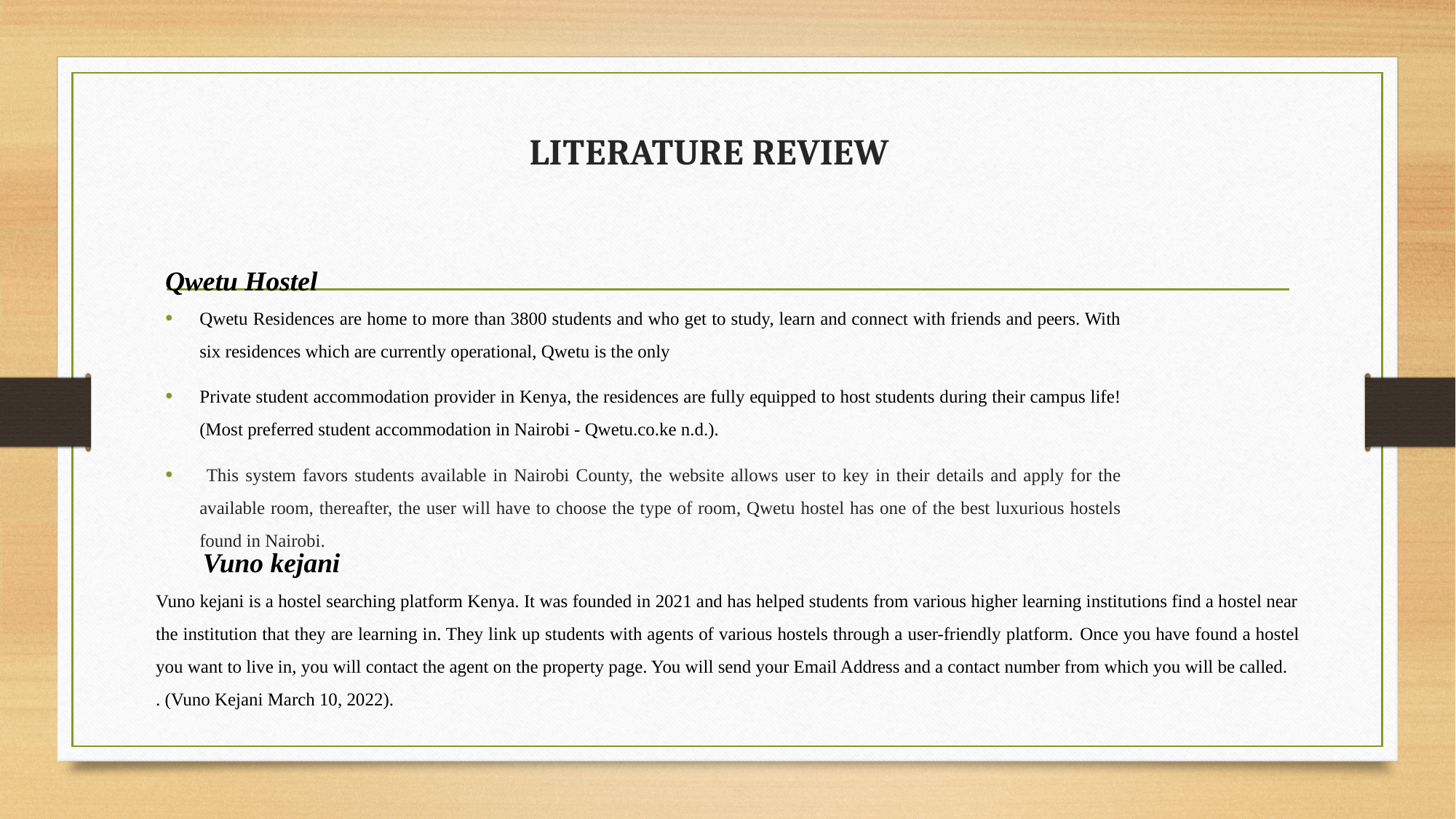

# LITERATURE REVIEW
Qwetu Hostel
Qwetu Residences are home to more than 3800 students and who get to study, learn and connect with friends and peers. With six residences which are currently operational, Qwetu is the only
Private student accommodation provider in Kenya, the residences are fully equipped to host students during their campus life! (Most preferred student accommodation in Nairobi - Qwetu.co.ke n.d.).
 This system favors students available in Nairobi County, the website allows user to key in their details and apply for the available room, thereafter, the user will have to choose the type of room, Qwetu hostel has one of the best luxurious hostels found in Nairobi.
Vuno kejani
Vuno kejani is a hostel searching platform Kenya. It was founded in 2021 and has helped students from various higher learning institutions find a hostel near the institution that they are learning in. They link up students with agents of various hostels through a user-friendly platform. Once you have found a hostel you want to live in, you will contact the agent on the property page. You will send your Email Address and a contact number from which you will be called.
. (Vuno Kejani March 10, 2022).